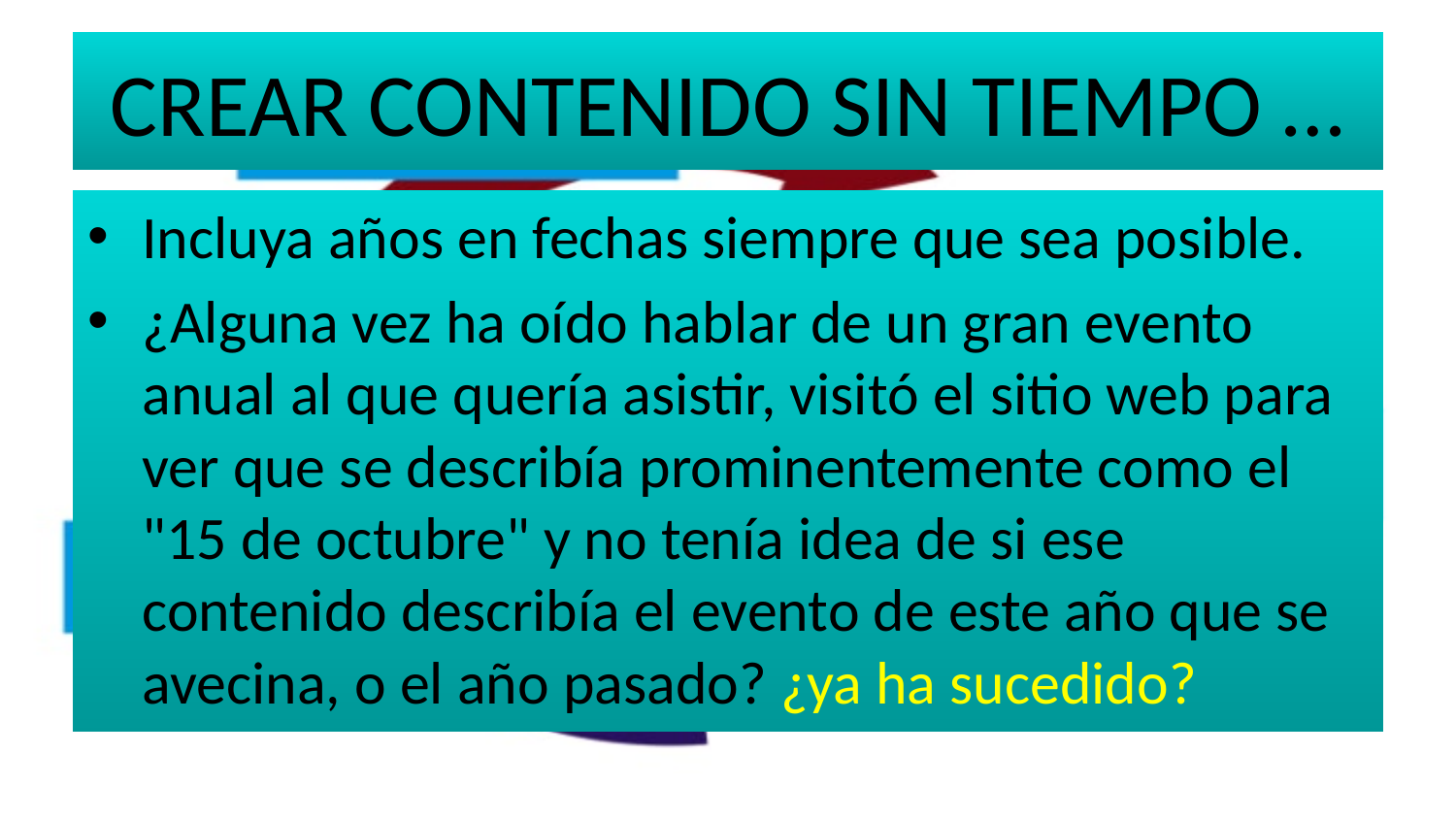

# CREAR CONTENIDO SIN TIEMPO …
Incluya años en fechas siempre que sea posible.
¿Alguna vez ha oído hablar de un gran evento anual al que quería asistir, visitó el sitio web para ver que se describía prominentemente como el "15 de octubre" y no tenía idea de si ese contenido describía el evento de este año que se avecina, o el año pasado? ¿ya ha sucedido?